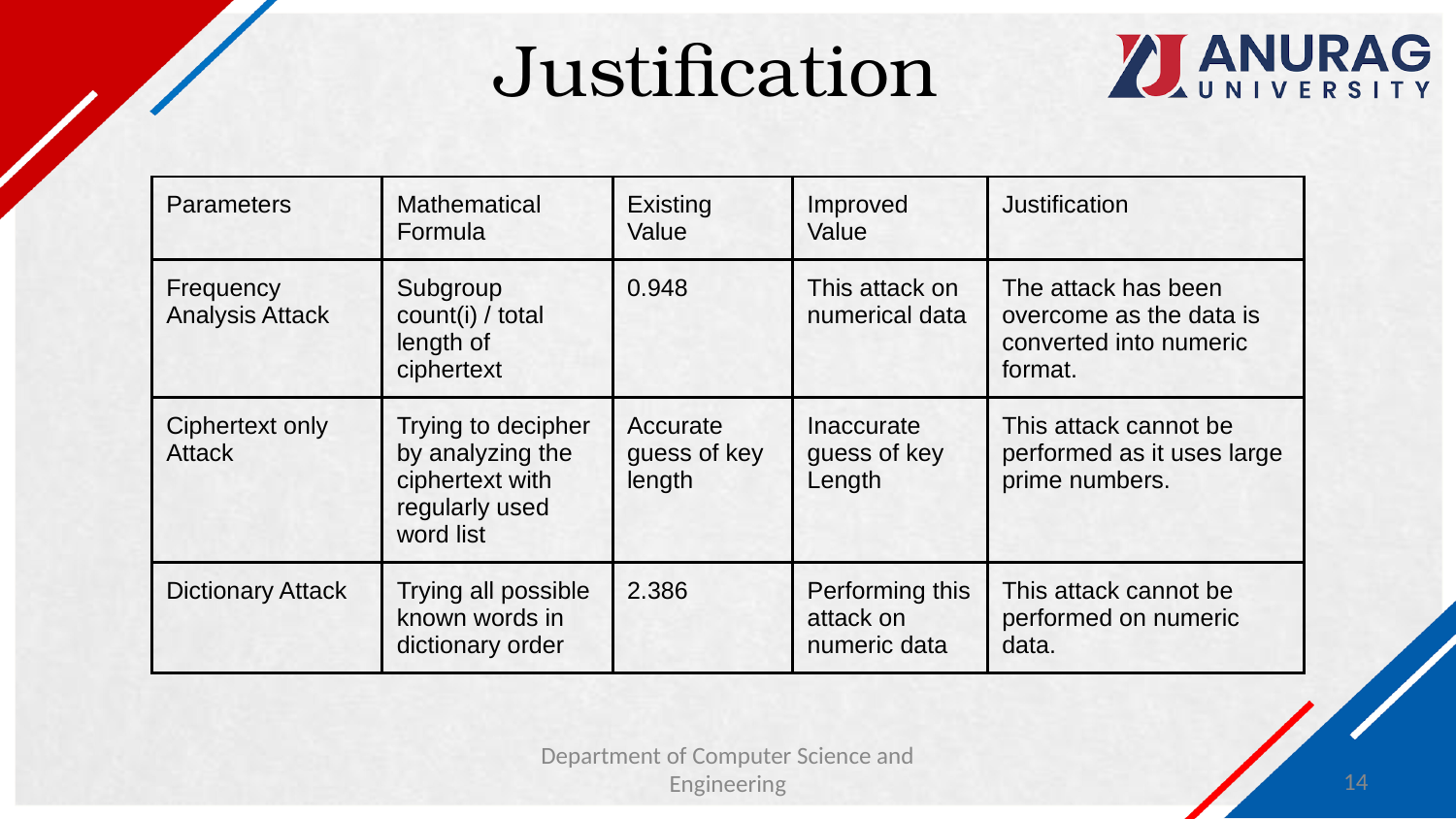

# Justification
| Parameters | Mathematical Formula | Existing Value | Improved Value | Justification |
| --- | --- | --- | --- | --- |
| Frequency Analysis Attack | Subgroup count(i) / total length of ciphertext | 0.948 | This attack on numerical data | The attack has been overcome as the data is converted into numeric format. |
| Ciphertext only Attack | Trying to decipher by analyzing the ciphertext with regularly used word list | Accurate guess of key length | Inaccurate guess of key Length | This attack cannot be performed as it uses large prime numbers. |
| Dictionary Attack | Trying all possible known words in dictionary order | 2.386 | Performing this attack on numeric data | This attack cannot be performed on numeric data. |
Department of Computer Science and Engineering
14